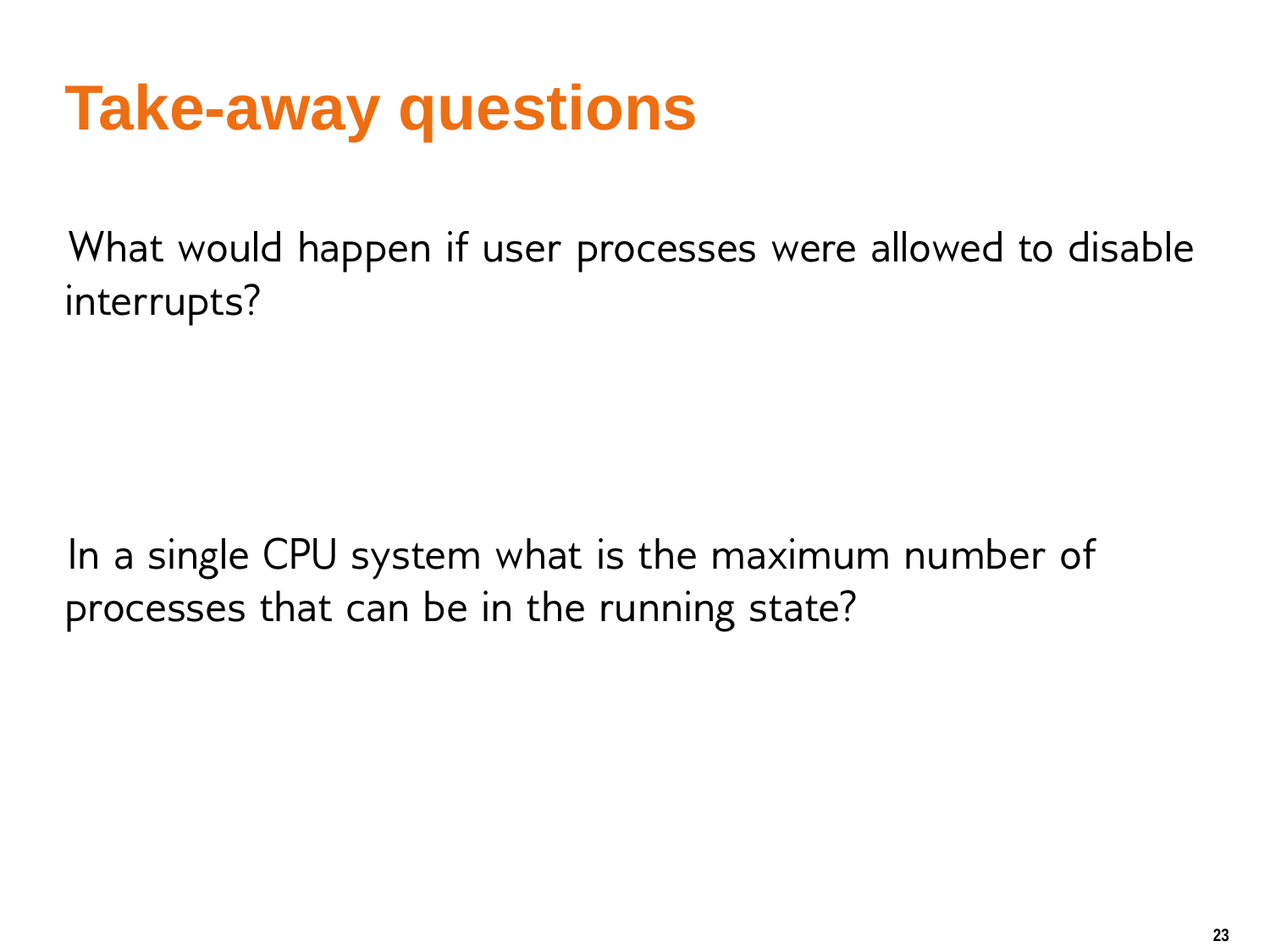

# Take-away questions
What would happen if user processes were allowed to disable interrupts?

In a single CPU system what is the maximum number of processes that can be in the running state?